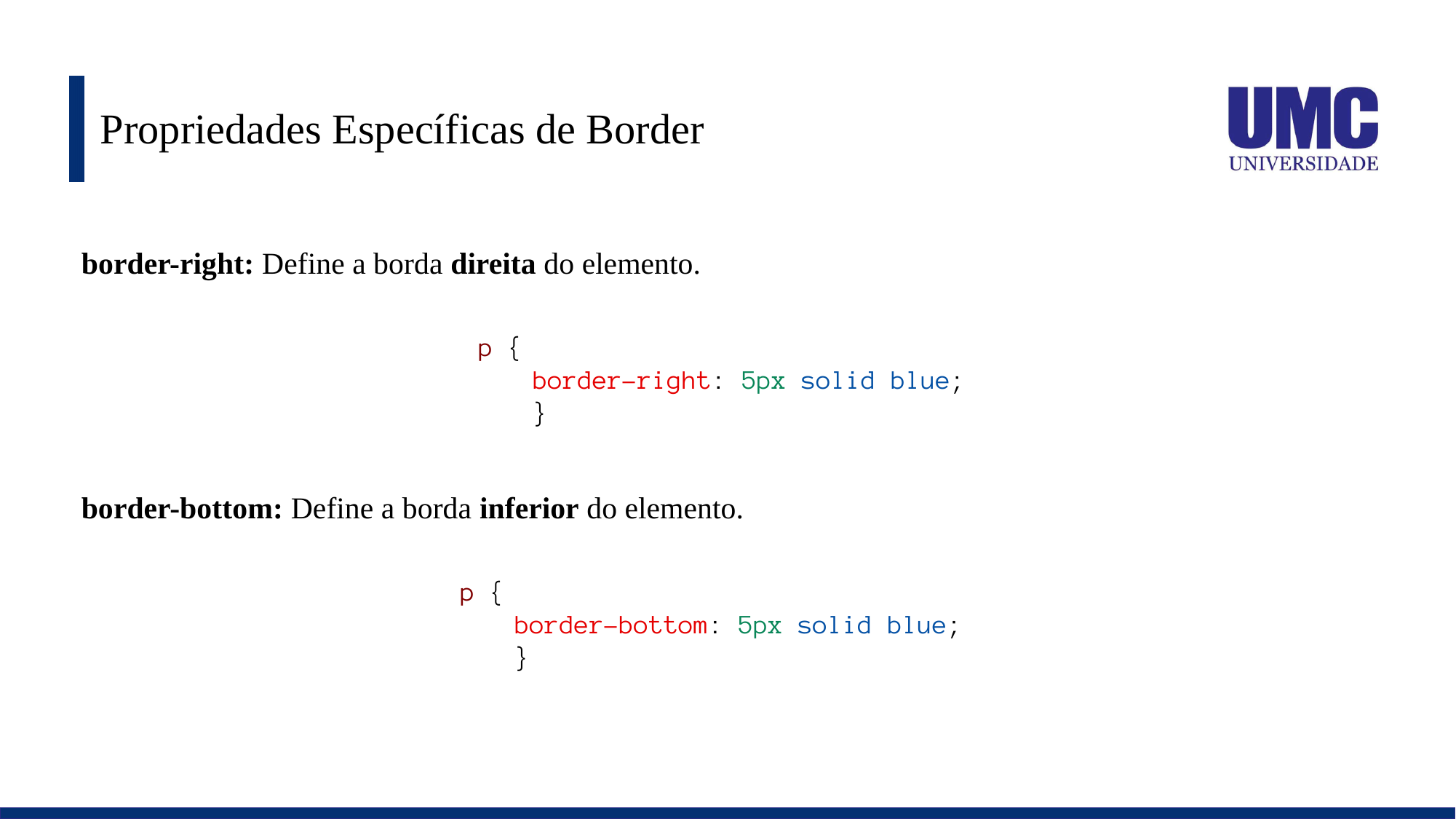

# Propriedades Específicas de Border
border-right: Define a borda direita do elemento.
p {
border-right: 5px solid blue;
}
border-bottom: Define a borda inferior do elemento.
p {
border-bottom: 5px solid blue;
}